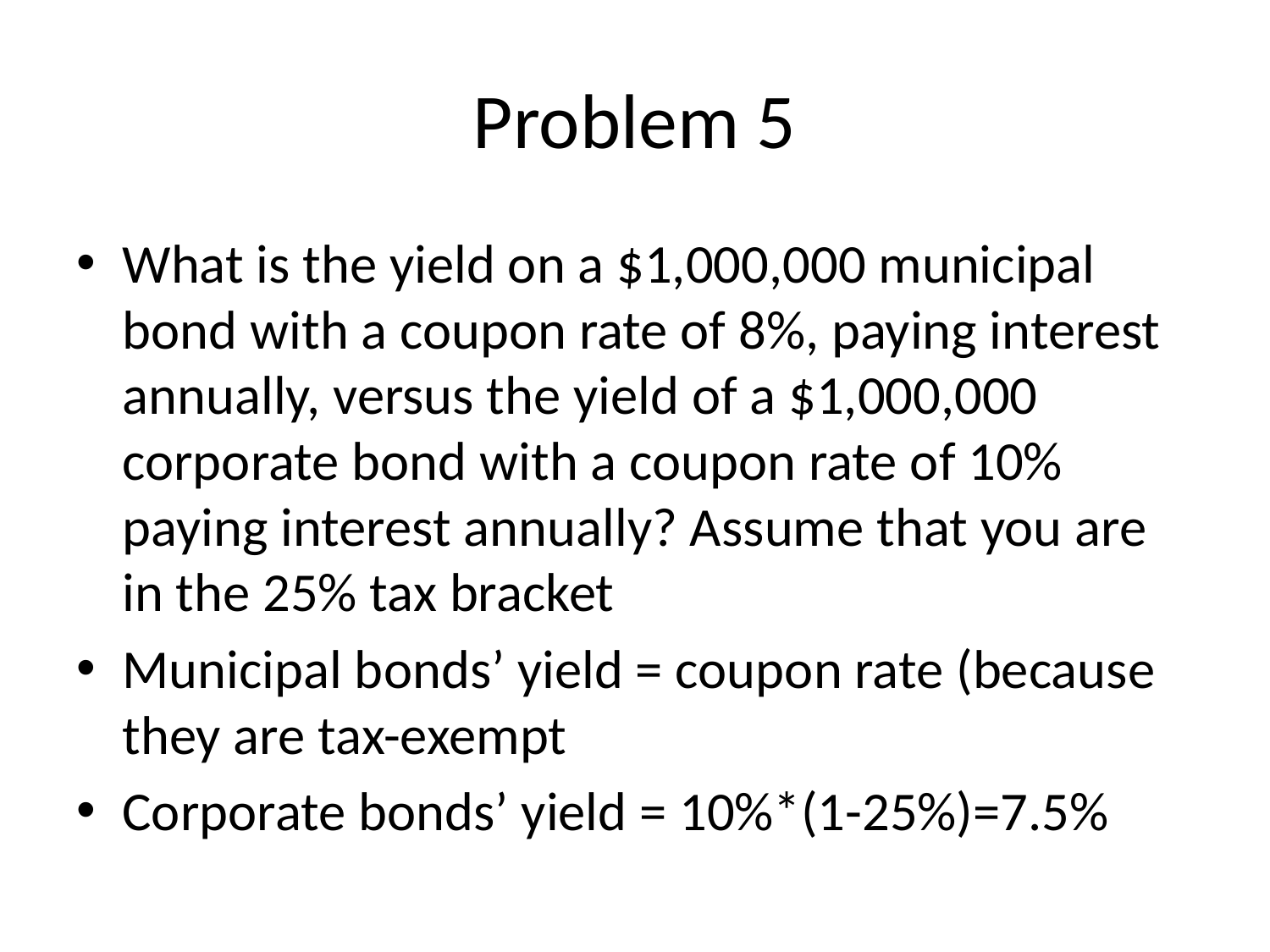

# Problem 5
What is the yield on a $1,000,000 municipal bond with a coupon rate of 8%, paying interest annually, versus the yield of a $1,000,000 corporate bond with a coupon rate of 10% paying interest annually? Assume that you are in the 25% tax bracket
Municipal bonds’ yield = coupon rate (because they are tax-exempt
Corporate bonds’ yield = 10%*(1-25%)=7.5%